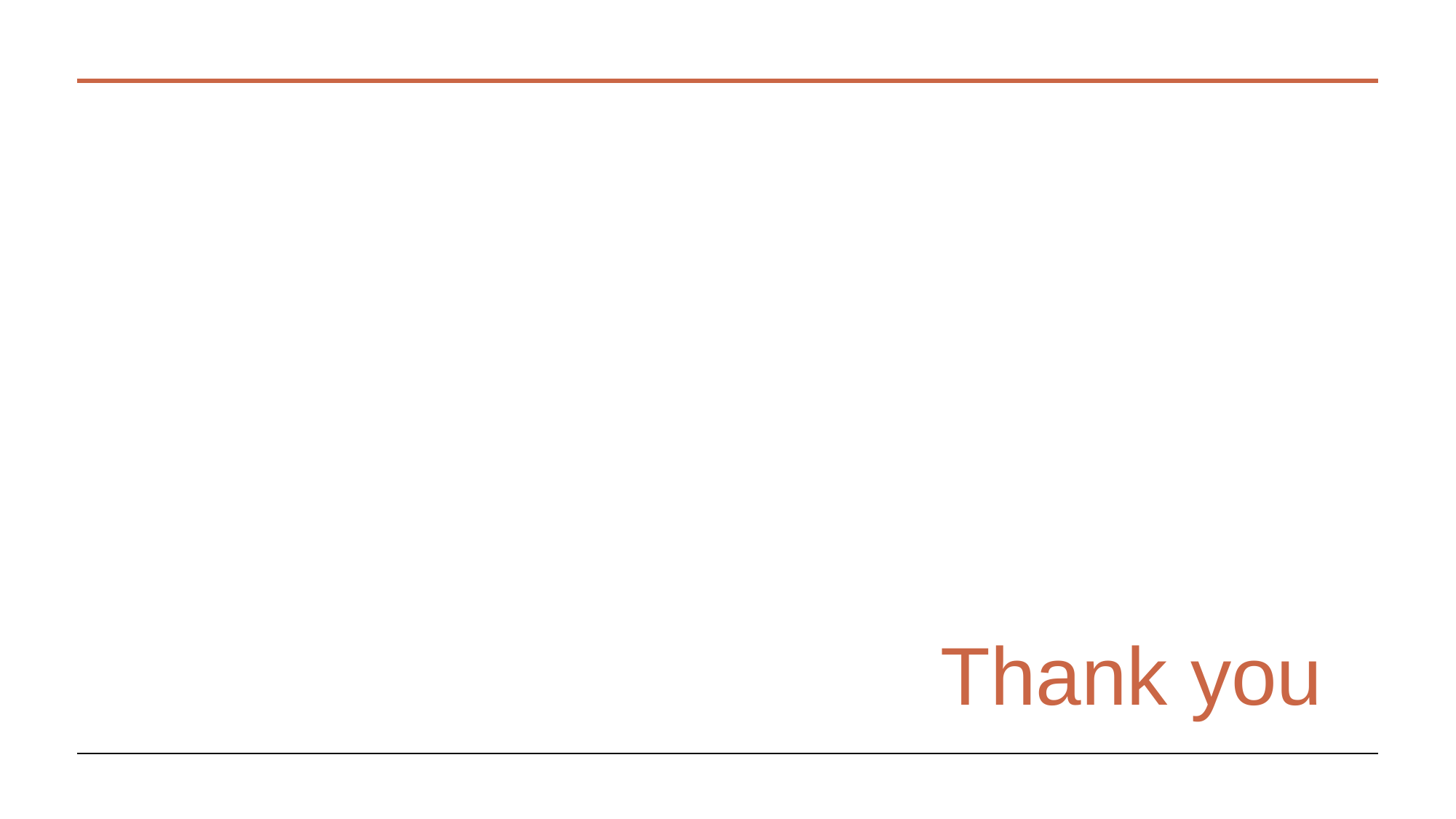

Sample Footer Text
# Thank you
3/20/2023
25